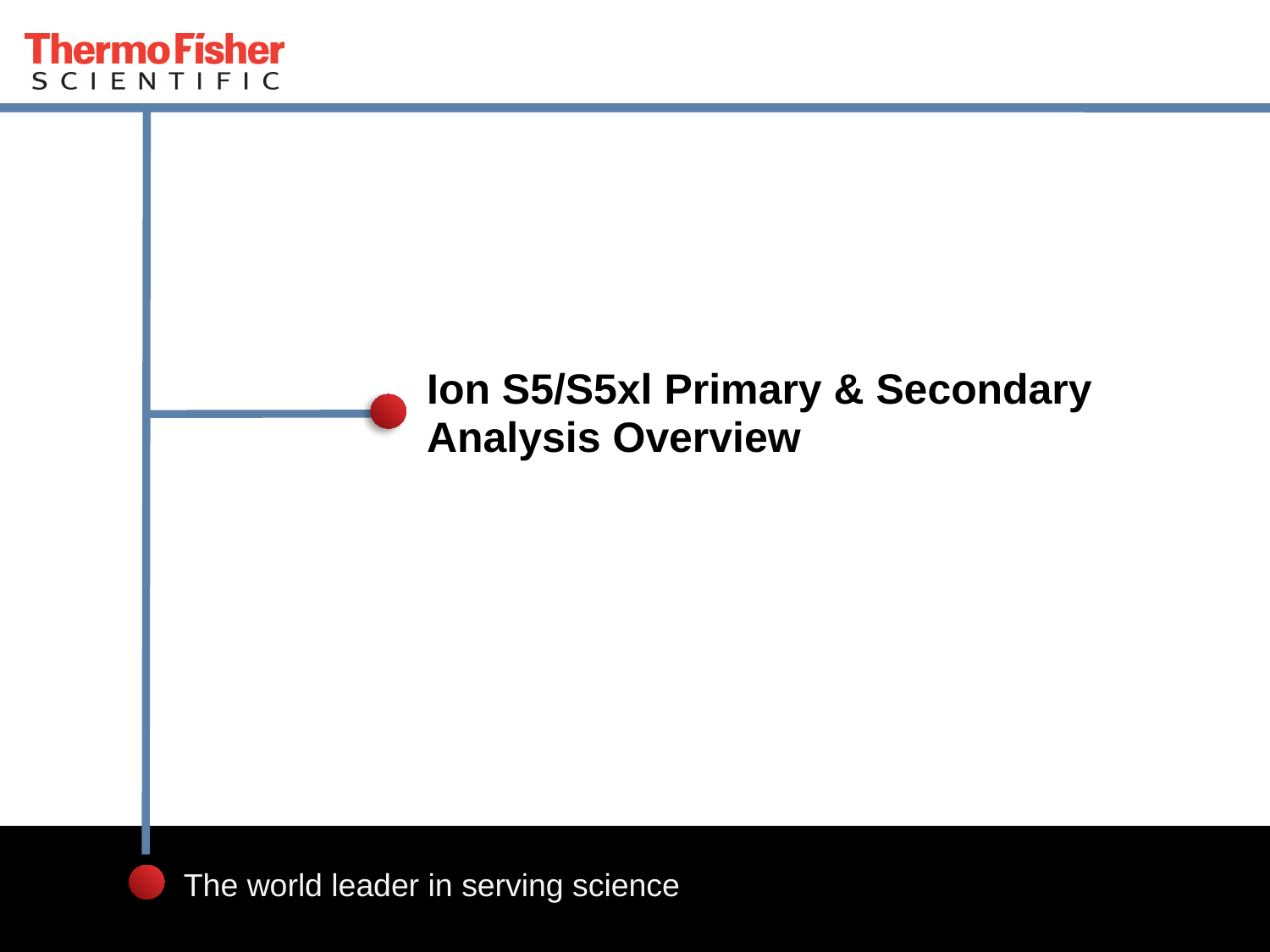

# Ion S5/S5xl Primary & Secondary Analysis Overview